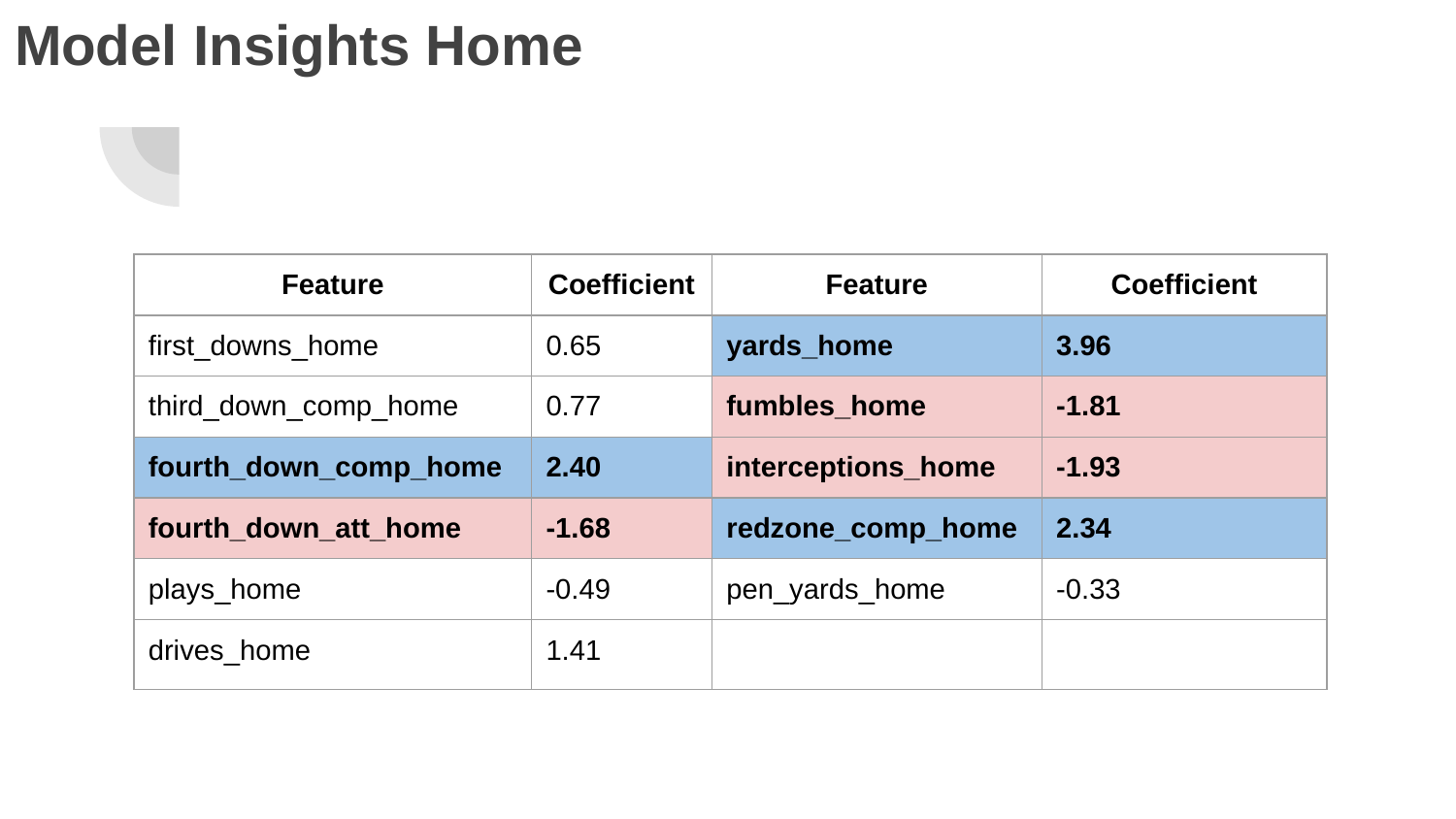

# Model Insights Home
| Feature | Coefficient | Feature | Coefficient |
| --- | --- | --- | --- |
| first\_downs\_home | 0.65 | yards\_home | 3.96 |
| third\_down\_comp\_home | 0.77 | fumbles\_home | -1.81 |
| fourth\_down\_comp\_home | 2.40 | interceptions\_home | -1.93 |
| fourth\_down\_att\_home | -1.68 | redzone\_comp\_home | 2.34 |
| plays\_home | -0.49 | pen\_yards\_home | -0.33 |
| drives\_home | 1.41 |  |  |